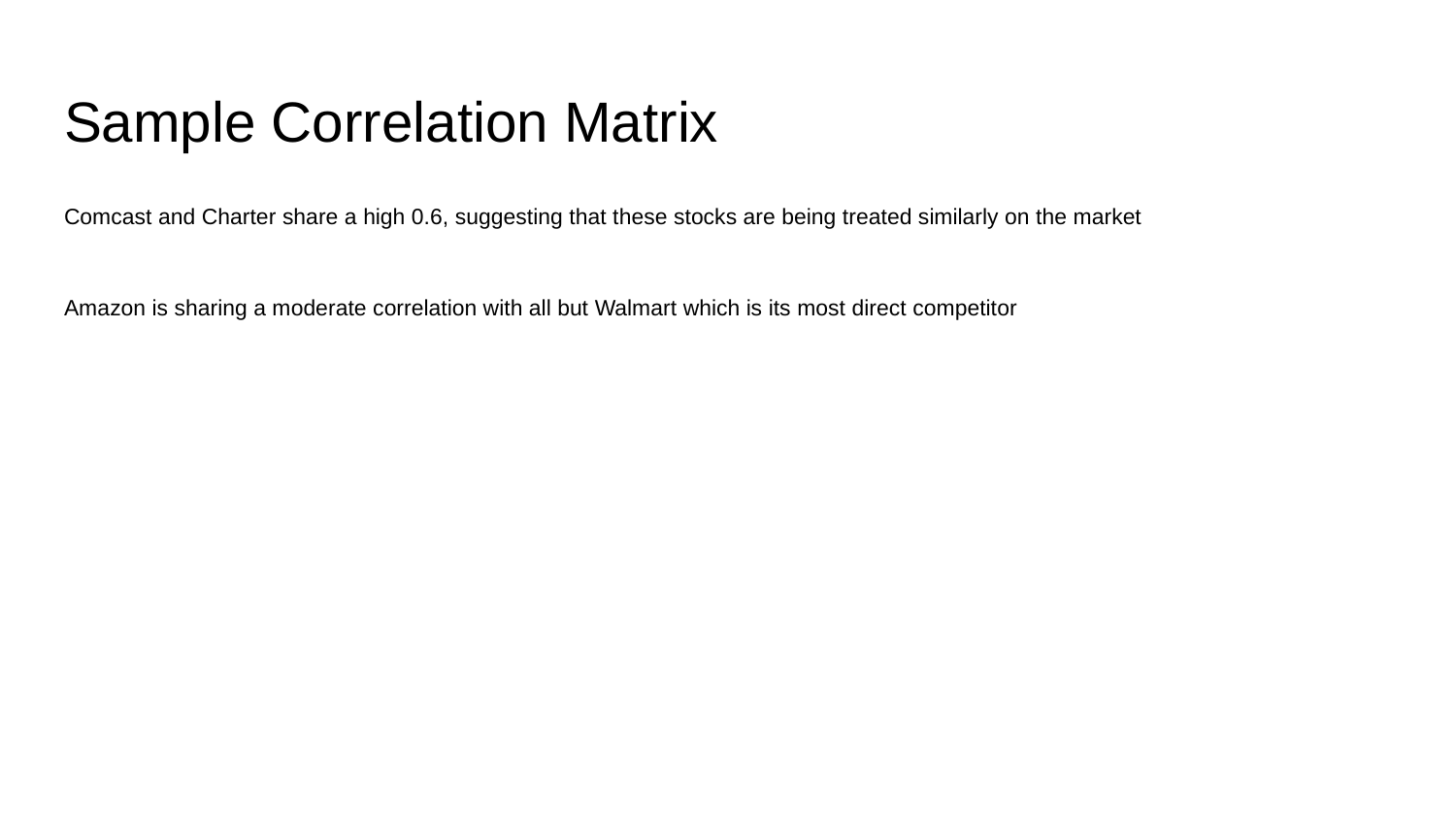

# Sample Correlation Matrix

Comcast and Charter share a high 0.6, suggesting that these stocks are being treated similarly on the market

Amazon is sharing a moderate correlation with all but Walmart which is its most direct competitor